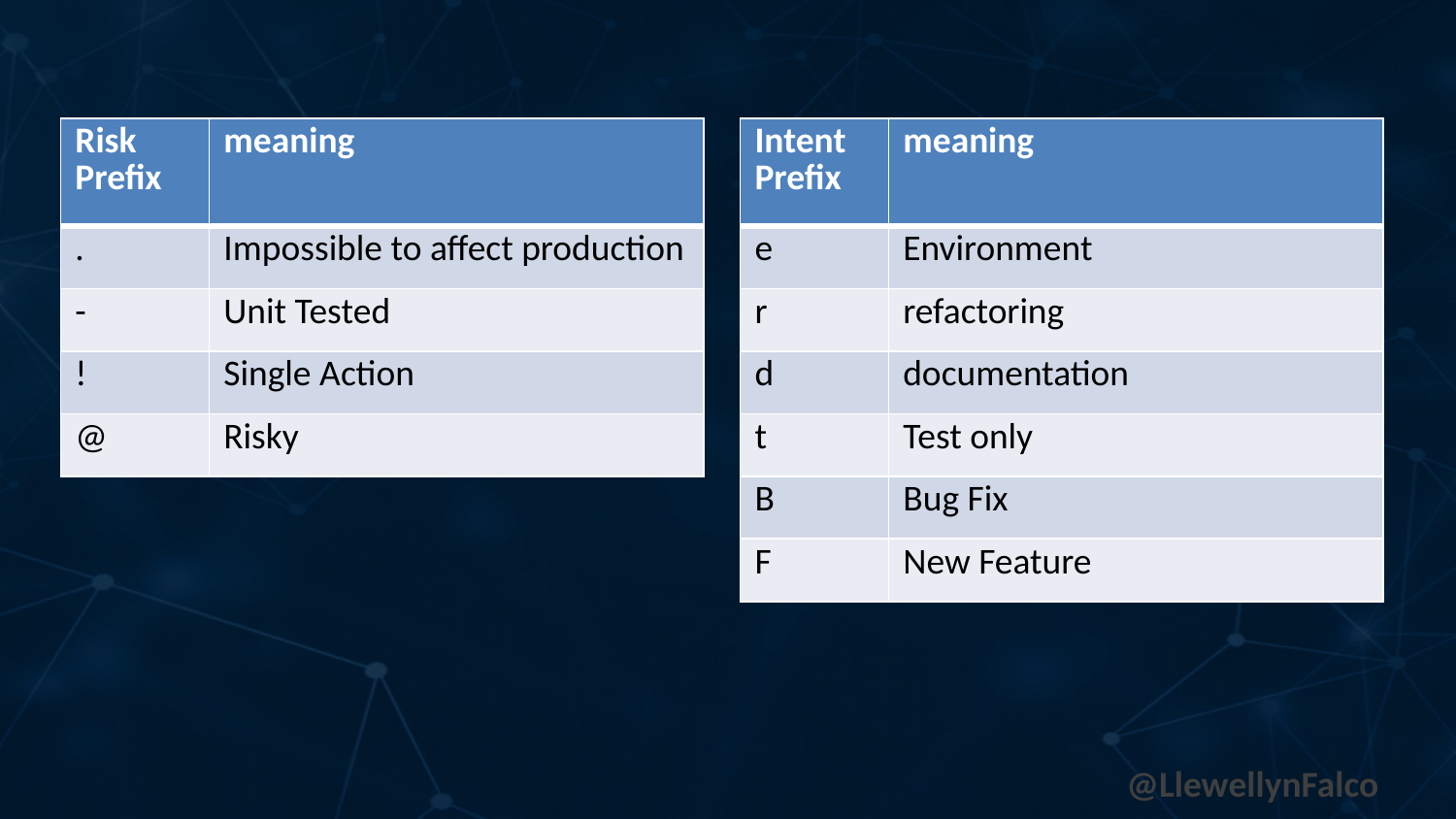

| Risk Prefix | meaning |
| --- | --- |
| . | Impossible to affect production |
| - | Unit Tested |
| ! | Single Action |
| @ | Risky |
| Intent Prefix | meaning |
| --- | --- |
| e | Environment |
| r | refactoring |
| d | documentation |
| t | Test only |
| B | Bug Fix |
| F | New Feature |